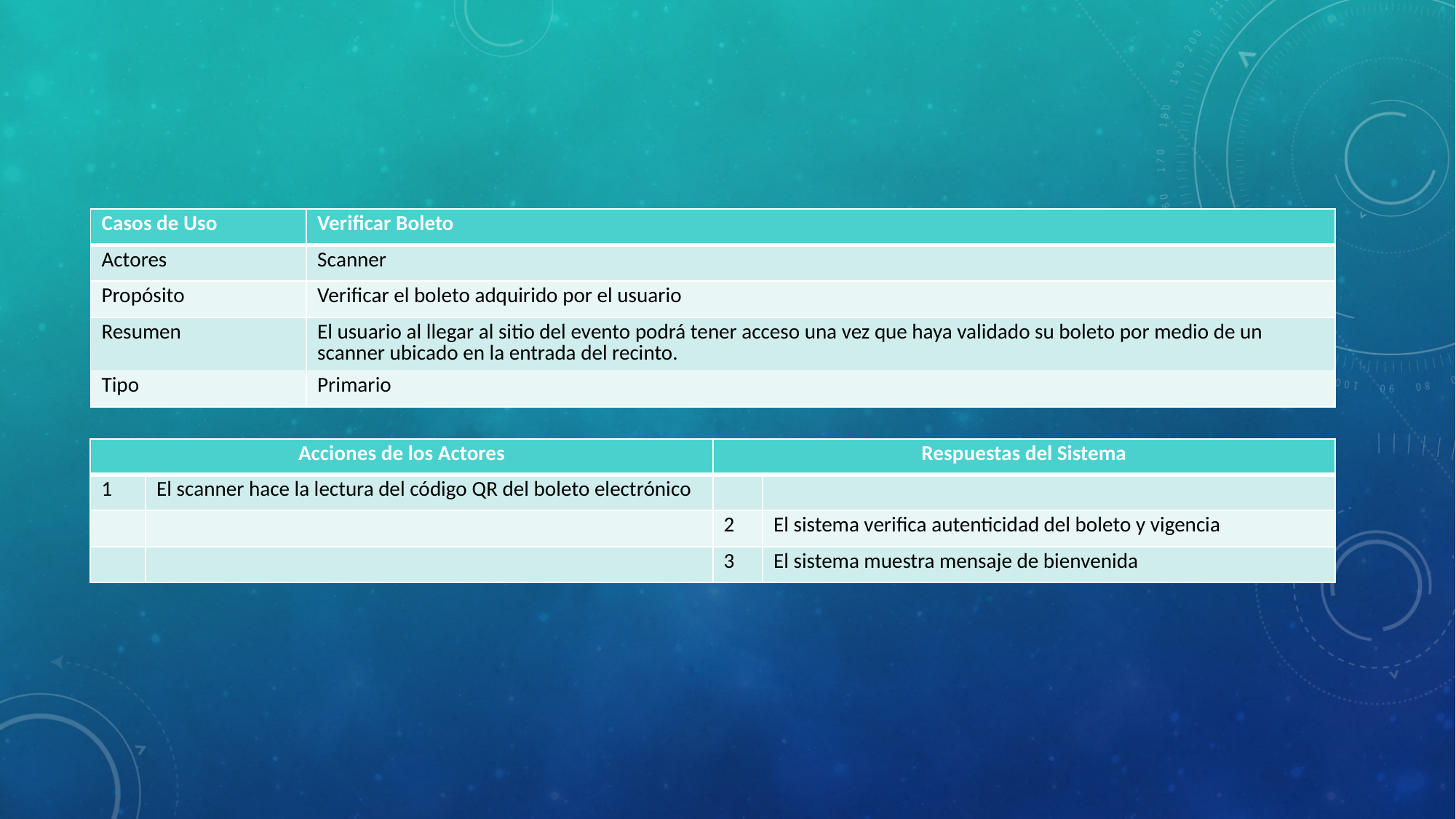

| Casos de Uso | Verificar Boleto |
| --- | --- |
| Actores | Scanner |
| Propósito | Verificar el boleto adquirido por el usuario |
| Resumen | El usuario al llegar al sitio del evento podrá tener acceso una vez que haya validado su boleto por medio de un scanner ubicado en la entrada del recinto. |
| Tipo | Primario |
| Acciones de los Actores |  | Respuestas del Sistema |  |
| --- | --- | --- | --- |
| 1 | El scanner hace la lectura del código QR del boleto electrónico |  |  |
|  |  | 2 | El sistema verifica autenticidad del boleto y vigencia |
|  |  | 3 | El sistema muestra mensaje de bienvenida |